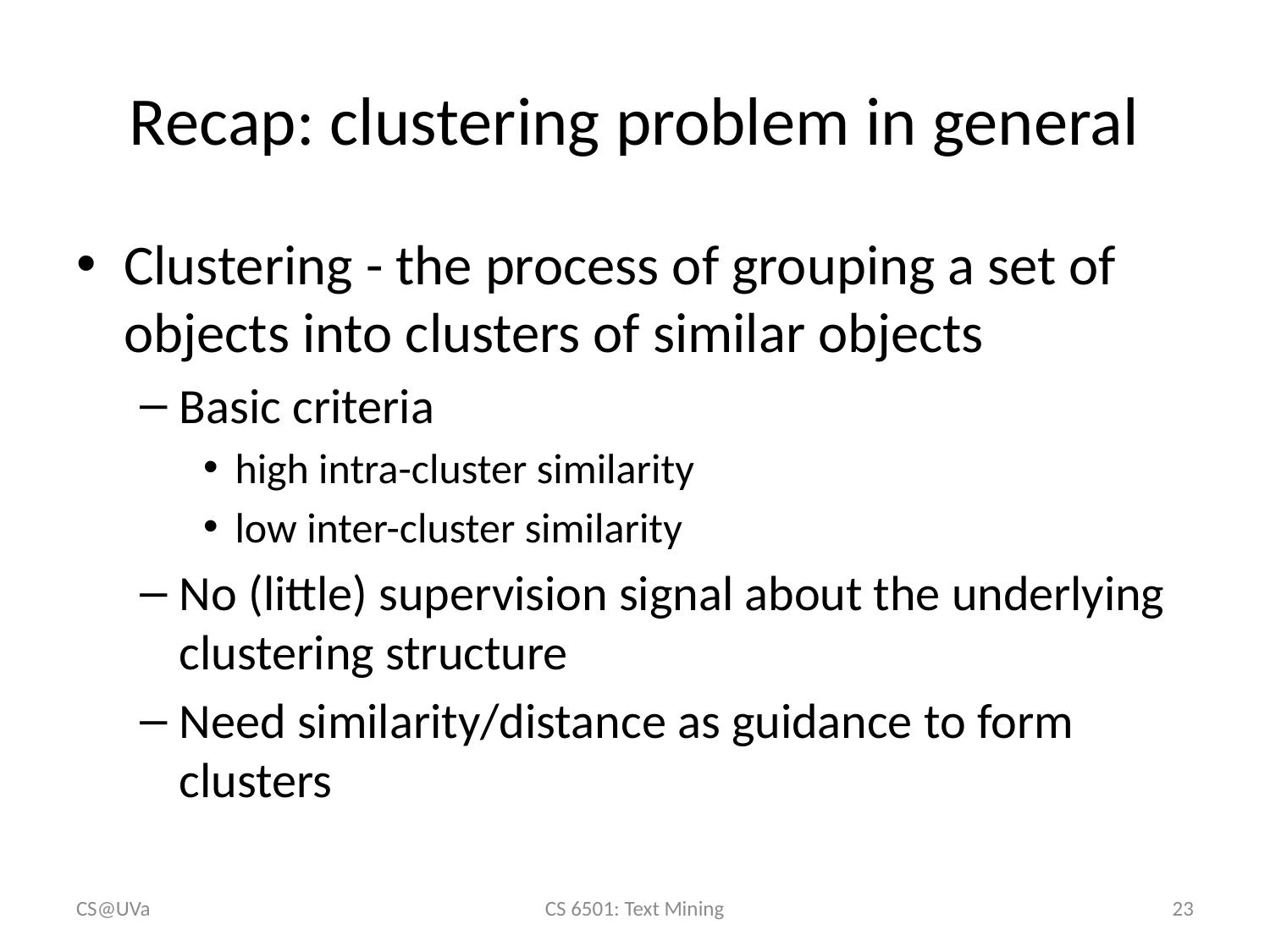

# Recap: clustering problem in general
Clustering - the process of grouping a set of objects into clusters of similar objects
Basic criteria
high intra-cluster similarity
low inter-cluster similarity
No (little) supervision signal about the underlying clustering structure
Need similarity/distance as guidance to form clusters

CS@UVa
CS 6501: Text Mining
23